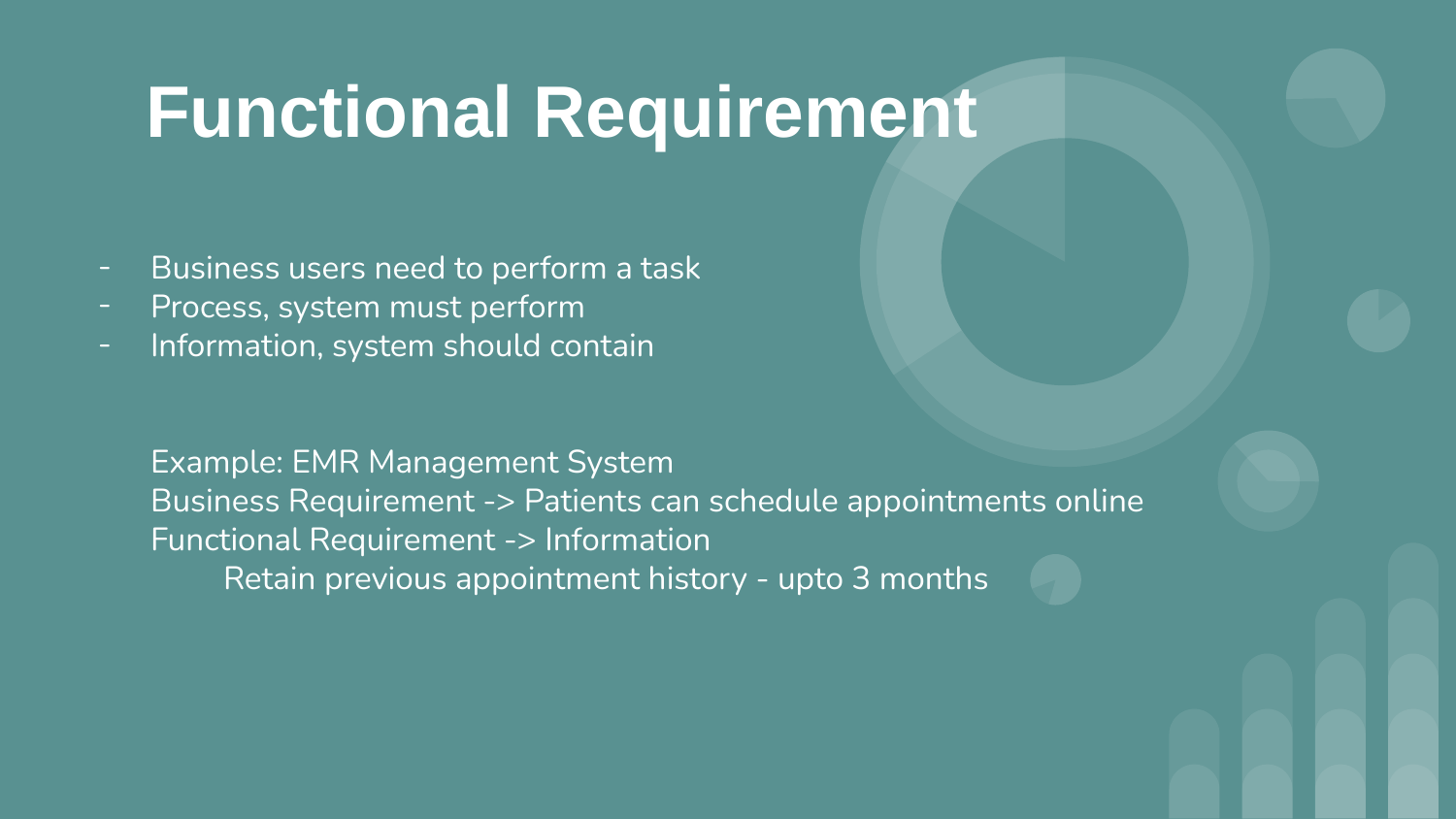

# Functional Requirement
Business users need to perform a task
Process, system must perform
Information, system should contain

Example: EMR Management System
Business Requirement -> Patients can schedule appointments online
Functional Requirement -> Information
	Retain previous appointment history - upto 3 months